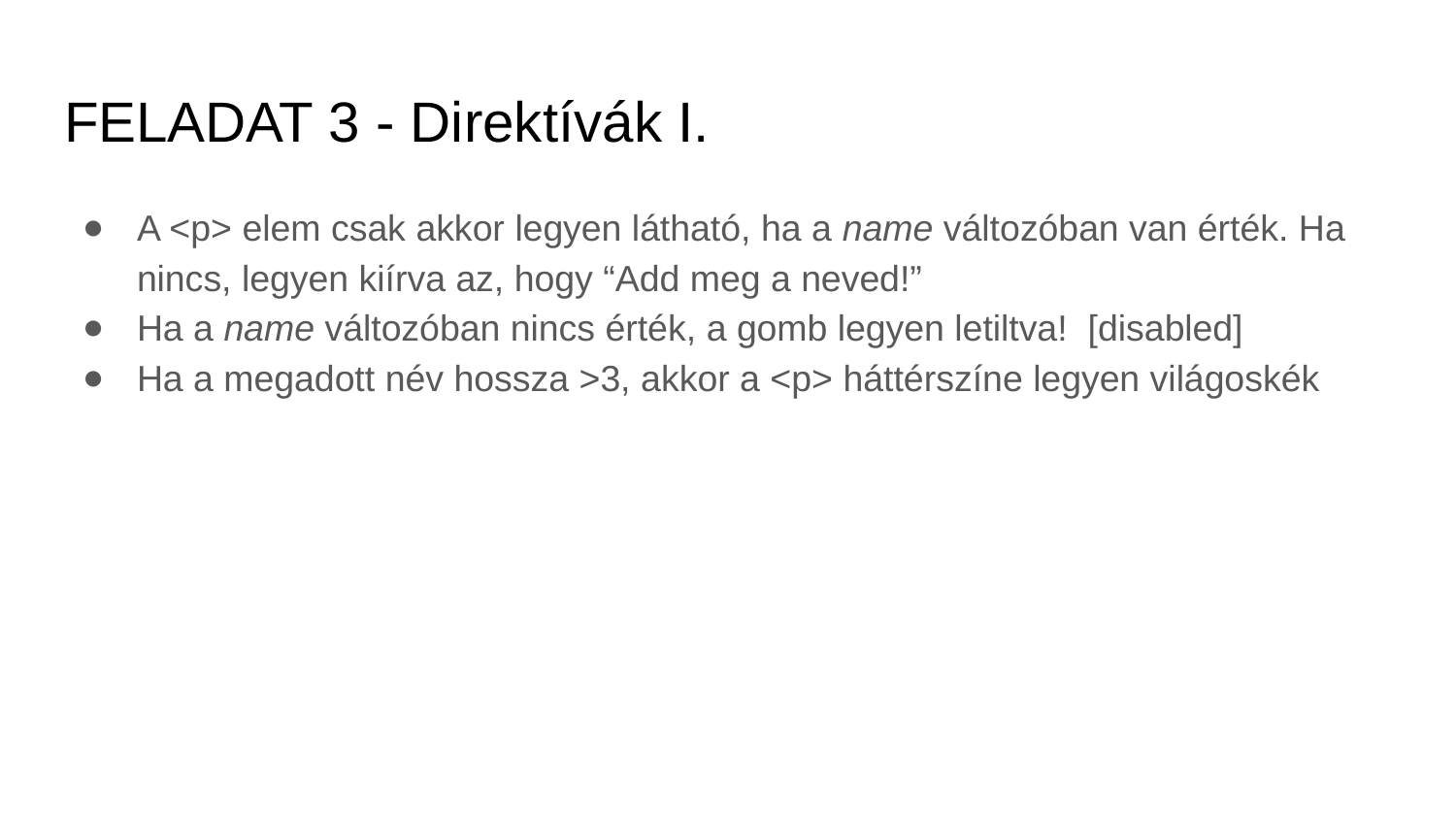

# FELADAT 3 - Direktívák I.
A <p> elem csak akkor legyen látható, ha a name változóban van érték. Ha nincs, legyen kiírva az, hogy “Add meg a neved!”
Ha a name változóban nincs érték, a gomb legyen letiltva!  [disabled]
Ha a megadott név hossza >3, akkor a <p> háttérszíne legyen világoskék